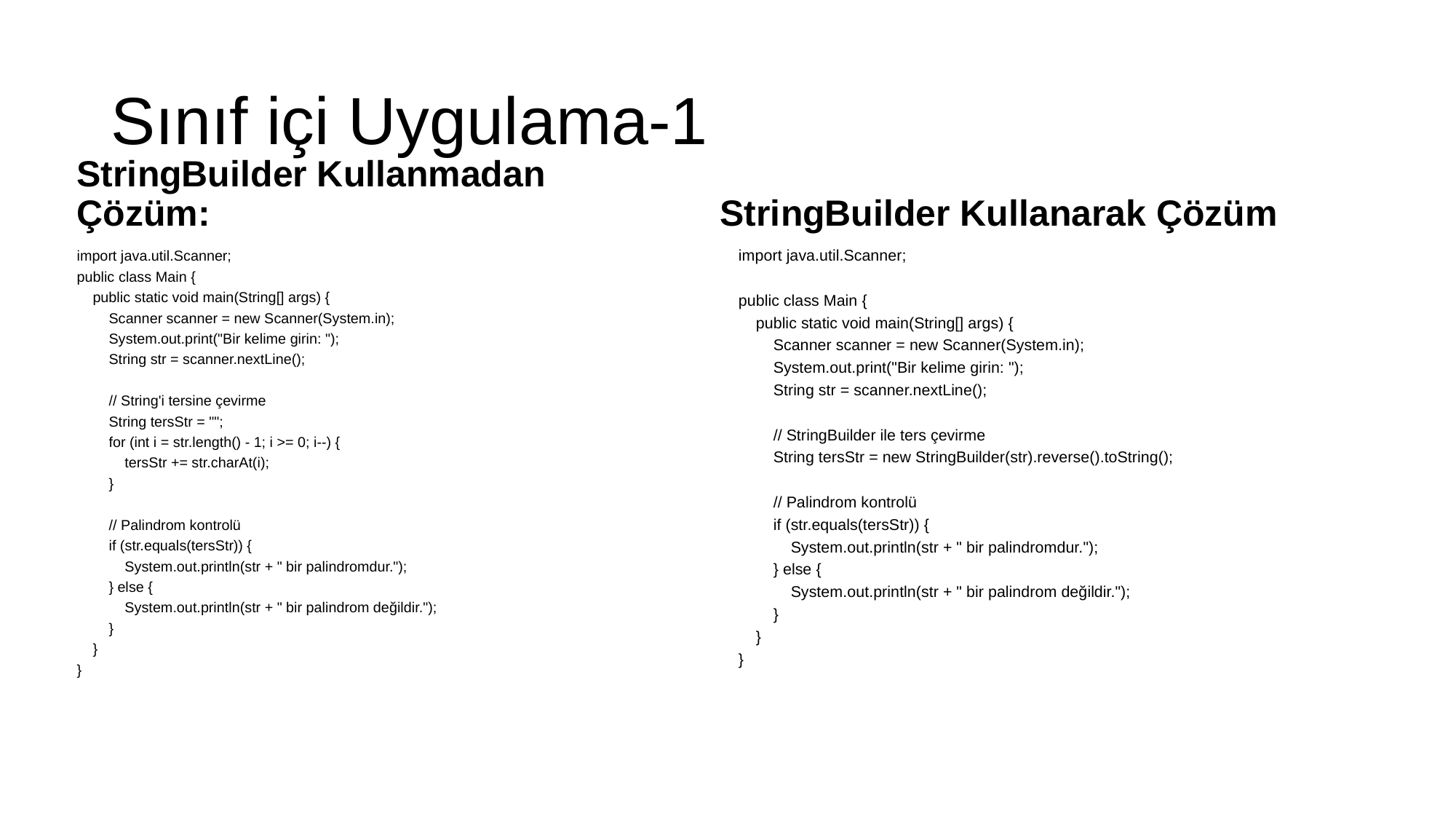

# Sınıf içi Uygulama-1
StringBuilder Kullanmadan Çözüm:
StringBuilder Kullanarak Çözüm
import java.util.Scanner;

public class Main {
    public static void main(String[] args) {
        Scanner scanner = new Scanner(System.in);
        System.out.print("Bir kelime girin: ");
        String str = scanner.nextLine();

        // StringBuilder ile ters çevirme
        String tersStr = new StringBuilder(str).reverse().toString();

        // Palindrom kontrolü
        if (str.equals(tersStr)) {
            System.out.println(str + " bir palindromdur.");
        } else {
            System.out.println(str + " bir palindrom değildir.");
        }
    }
}

import java.util.Scanner;
public class Main {
    public static void main(String[] args) {
        Scanner scanner = new Scanner(System.in);
        System.out.print("Bir kelime girin: ");
        String str = scanner.nextLine();

        // String'i tersine çevirme
        String tersStr = "";
        for (int i = str.length() - 1; i >= 0; i--) {
            tersStr += str.charAt(i);
        }

        // Palindrom kontrolü
        if (str.equals(tersStr)) {
            System.out.println(str + " bir palindromdur.");
        } else {
            System.out.println(str + " bir palindrom değildir.");
        }
    }
}